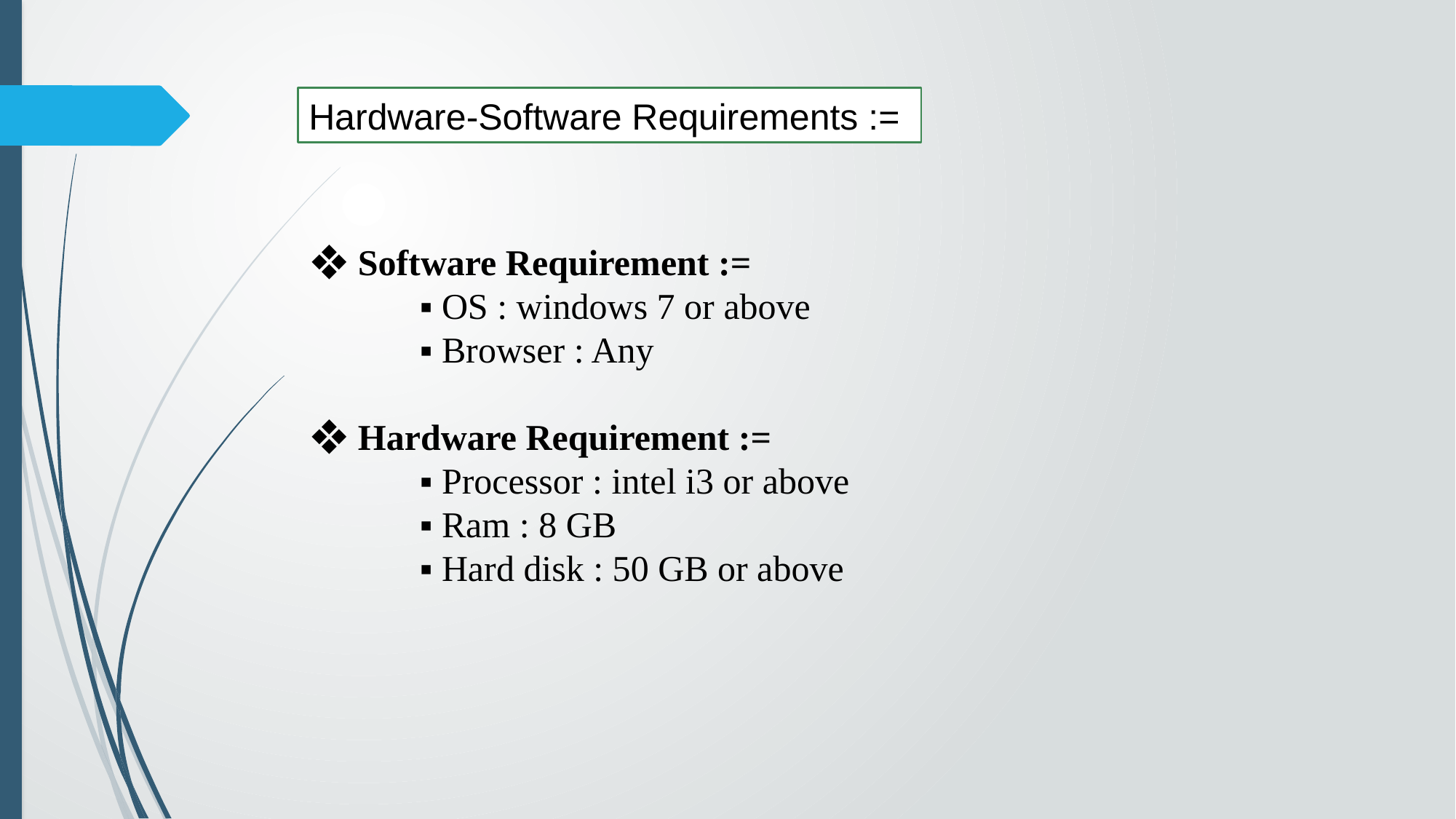

Hardware-Software Requirements :=
❖ Software Requirement :=
	▪ OS : windows 7 or above
	▪ Browser : Any

❖ Hardware Requirement :=
	▪ Processor : intel i3 or above
	▪ Ram : 8 GB
	▪ Hard disk : 50 GB or above